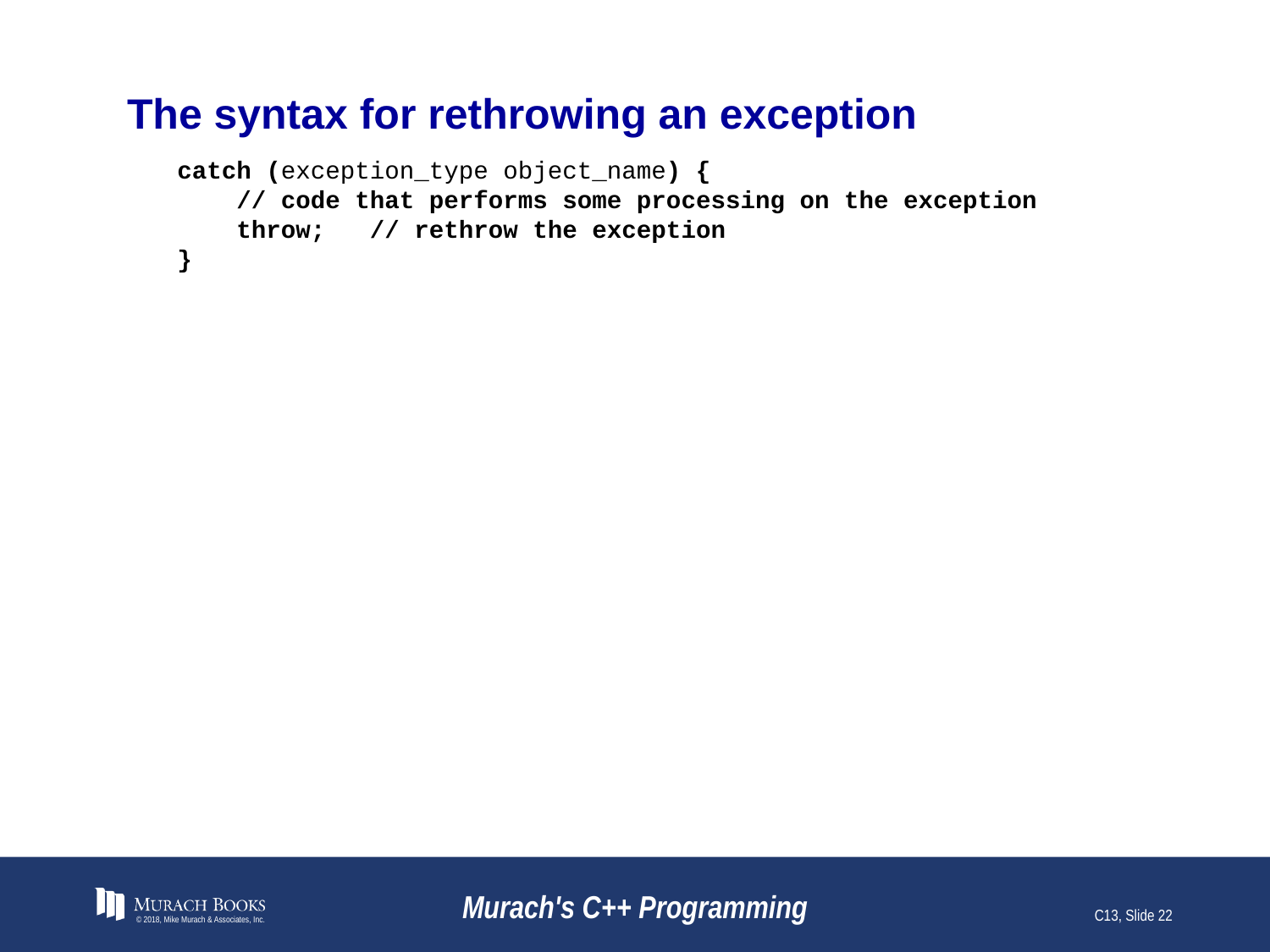

# The syntax for rethrowing an exception
catch (exception_type object_name) {
    // code that performs some processing on the exception
    throw;   // rethrow the exception
}
© 2018, Mike Murach & Associates, Inc.
Murach's C++ Programming

C13, Slide 22